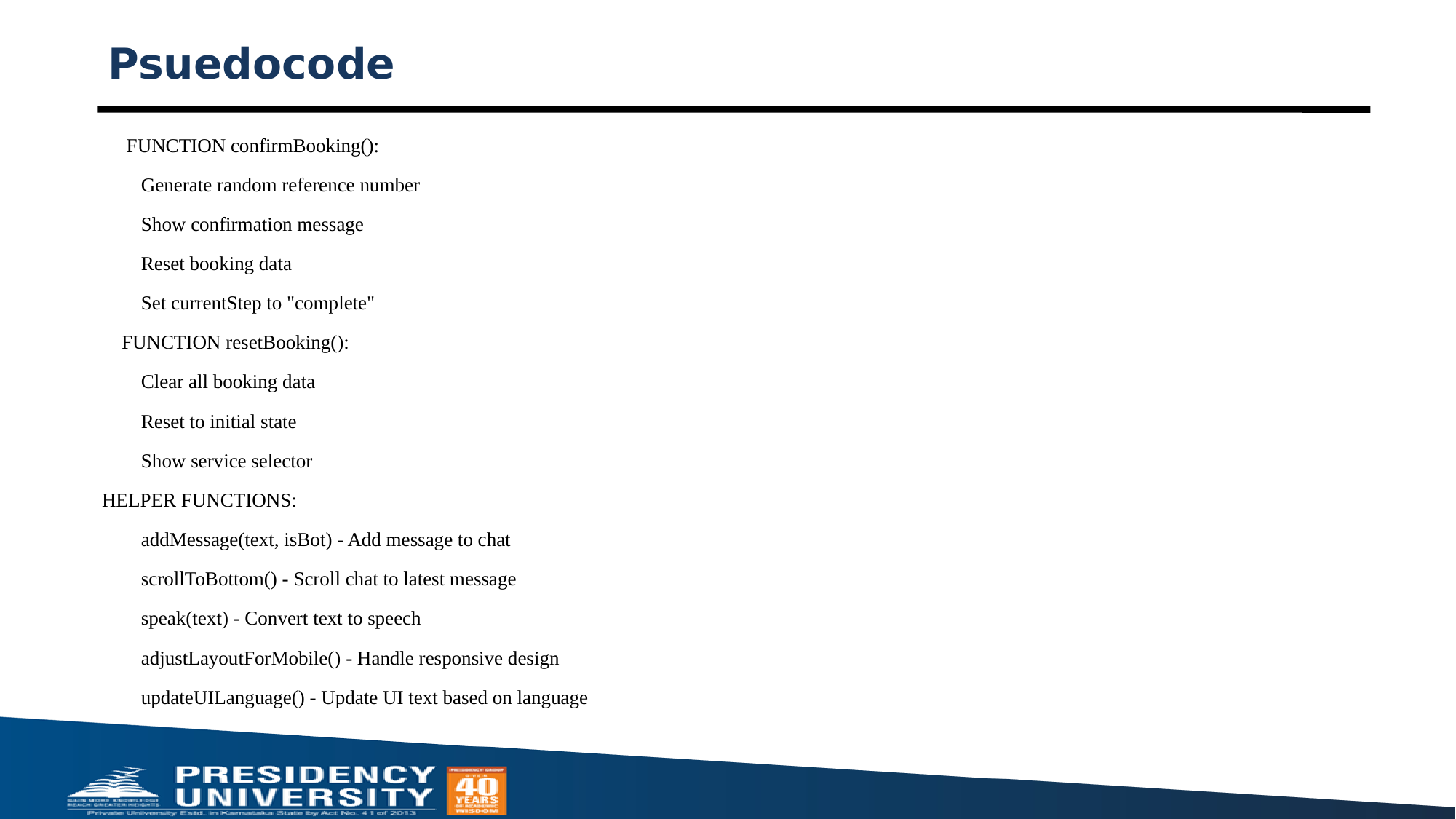

# Psuedocode
     FUNCTION confirmBooking():
        Generate random reference number
        Show confirmation message
        Reset booking data
        Set currentStep to "complete"
    FUNCTION resetBooking():
        Clear all booking data
        Reset to initial state
        Show service selector
HELPER FUNCTIONS:
        addMessage(text, isBot) - Add message to chat
        scrollToBottom() - Scroll chat to latest message
        speak(text) - Convert text to speech
        adjustLayoutForMobile() - Handle responsive design
        updateUILanguage() - Update UI text based on language